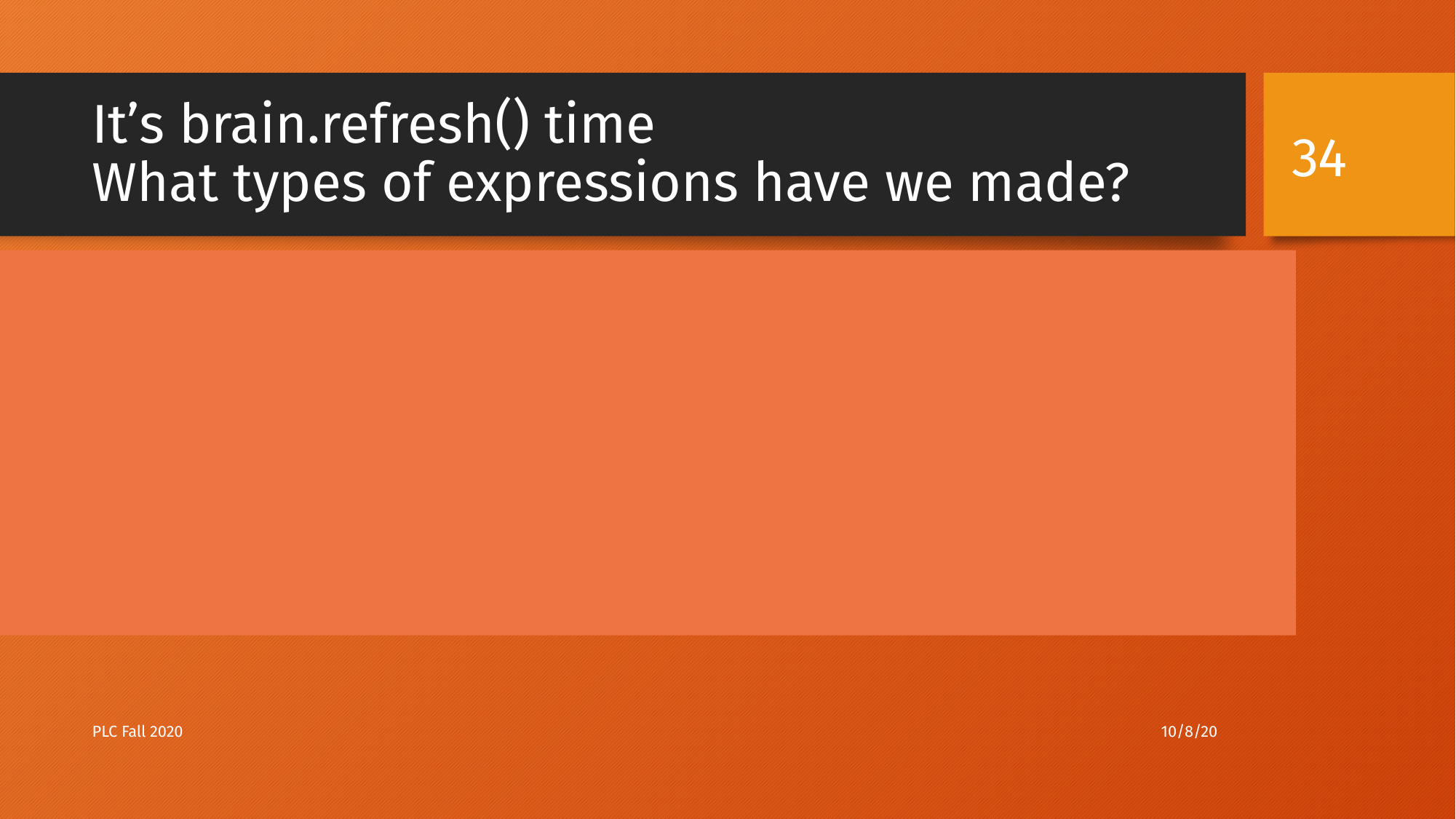

34
# It’s brain.refresh() time What types of expressions have we made?

Variable (the one we just saw)
Prim(itive)
Lit(eral) (numbers)
If
Let
Proc
Letrec(ursive)
Seq(uence)
ProcApp(ly)
Set
10/8/20
PLC Fall 2020